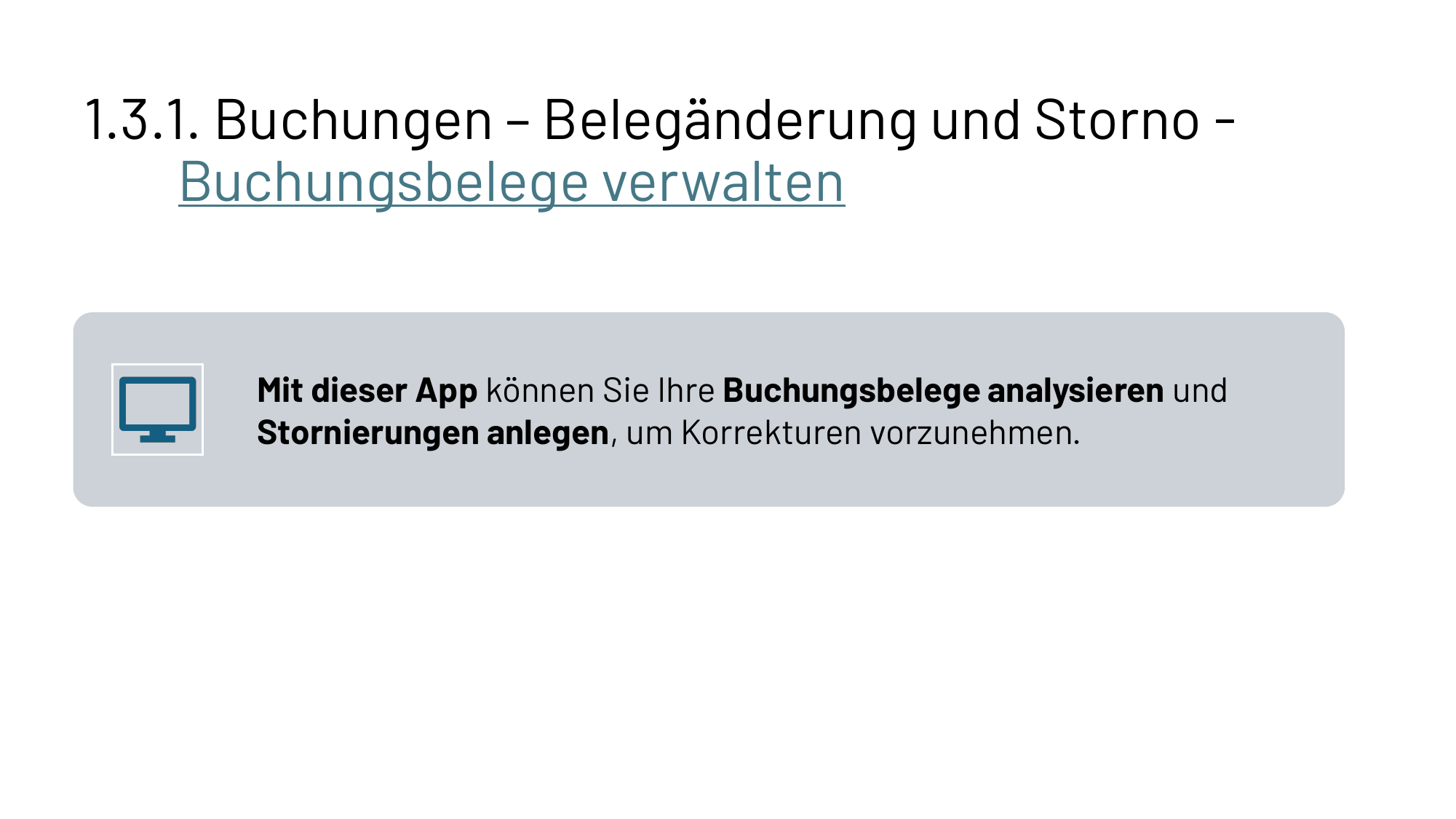

# 1.3.1. Buchungen – Belegänderung und Storno - Buchungsbelege verwalten
Mit dieser App können Sie Ihre Buchungsbelege analysieren und Stornierungen anlegen, um Korrekturen vorzunehmen.